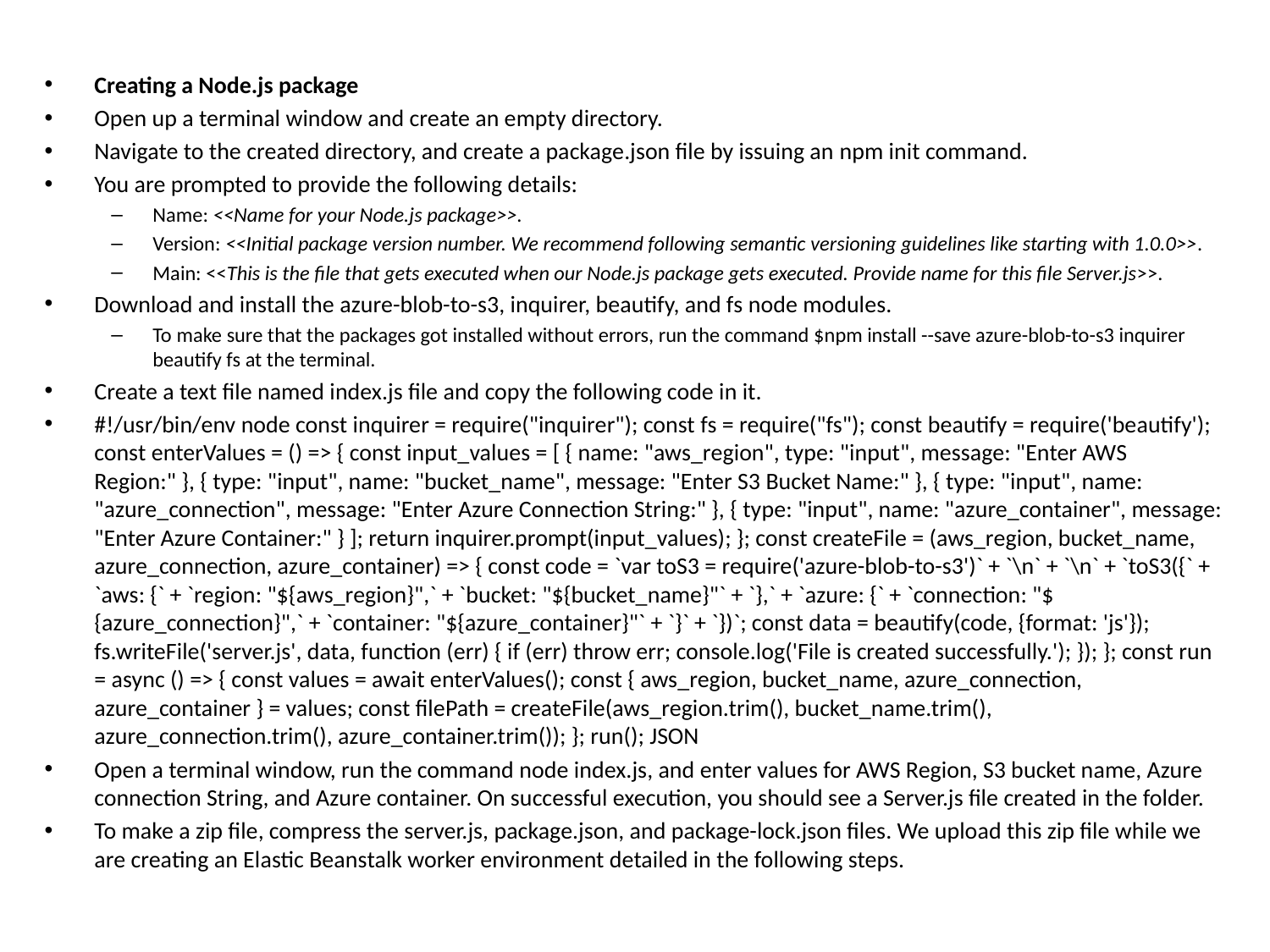

Creating a Node.js package
Open up a terminal window and create an empty directory.
Navigate to the created directory, and create a package.json file by issuing an npm init command.
You are prompted to provide the following details:
Name: <<Name for your Node.js package>>.
Version: <<Initial package version number. We recommend following semantic versioning guidelines like starting with 1.0.0>>.
Main: <<This is the file that gets executed when our Node.js package gets executed. Provide name for this file Server.js>>.
Download and install the azure-blob-to-s3, inquirer, beautify, and fs node modules.
To make sure that the packages got installed without errors, run the command $npm install --save azure-blob-to-s3 inquirer beautify fs at the terminal.
Create a text file named index.js file and copy the following code in it.
#!/usr/bin/env node const inquirer = require("inquirer"); const fs = require("fs"); const beautify = require('beautify'); const enterValues = () => { const input_values = [ { name: "aws_region", type: "input", message: "Enter AWS Region:" }, { type: "input", name: "bucket_name", message: "Enter S3 Bucket Name:" }, { type: "input", name: "azure_connection", message: "Enter Azure Connection String:" }, { type: "input", name: "azure_container", message: "Enter Azure Container:" } ]; return inquirer.prompt(input_values); }; const createFile = (aws_region, bucket_name, azure_connection, azure_container) => { const code = `var toS3 = require('azure-blob-to-s3')` + `\n` + `\n` + `toS3({` + `aws: {` + `region: "${aws_region}",` + `bucket: "${bucket_name}"` + `},` + `azure: {` + `connection: "${azure_connection}",` + `container: "${azure_container}"` + `}` + `})`; const data = beautify(code, {format: 'js'}); fs.writeFile('server.js', data, function (err) { if (err) throw err; console.log('File is created successfully.'); }); }; const run = async () => { const values = await enterValues(); const { aws_region, bucket_name, azure_connection, azure_container } = values; const filePath = createFile(aws_region.trim(), bucket_name.trim(), azure_connection.trim(), azure_container.trim()); }; run(); JSON
Open a terminal window, run the command node index.js, and enter values for AWS Region, S3 bucket name, Azure connection String, and Azure container. On successful execution, you should see a Server.js file created in the folder.
To make a zip file, compress the server.js, package.json, and package-lock.json files. We upload this zip file while we are creating an Elastic Beanstalk worker environment detailed in the following steps.